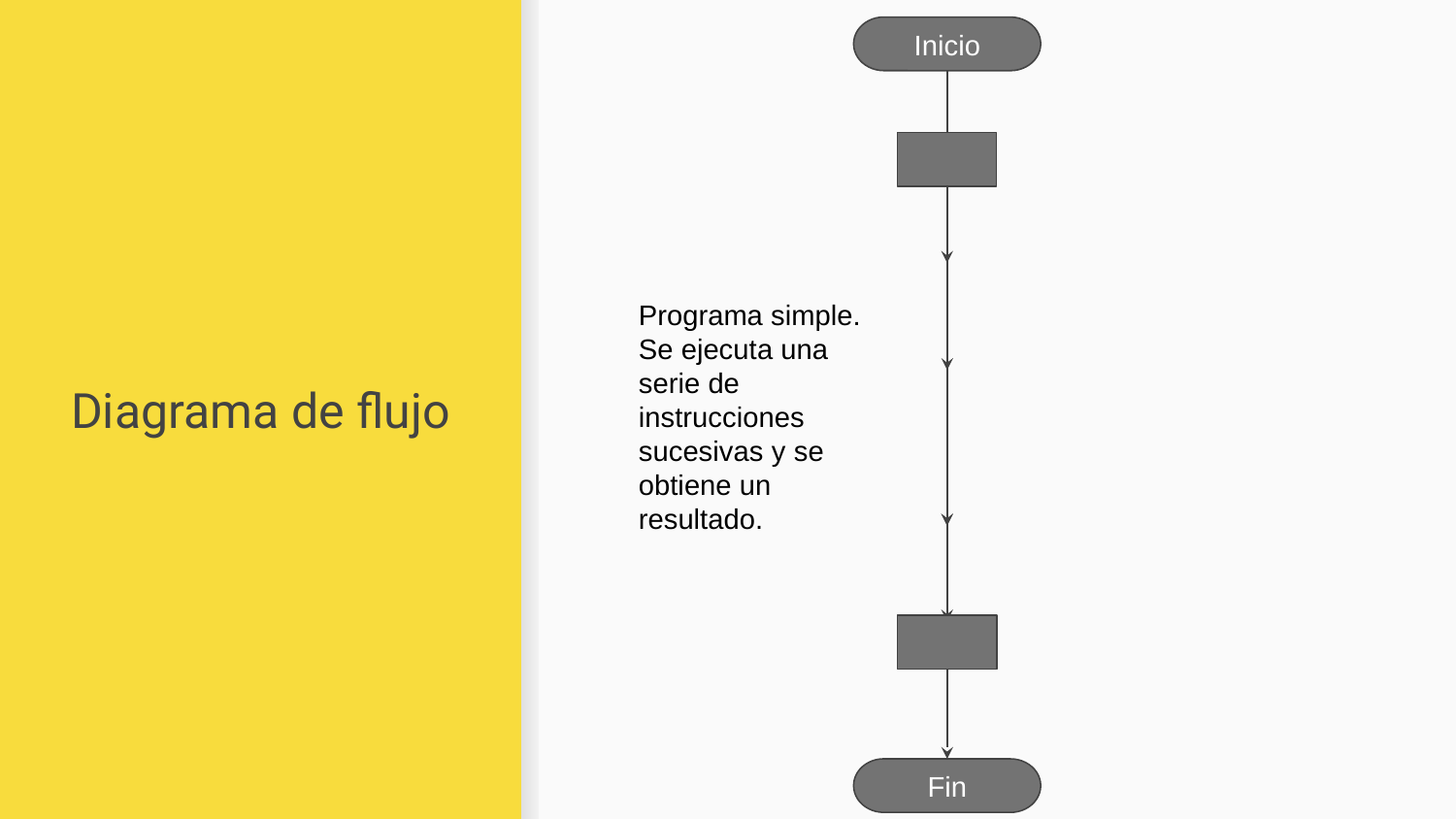

Inicio

Programa simple.
Se ejecuta una serie de instrucciones sucesivas y se obtiene un resultado.
# Diagrama de flujo

Fin